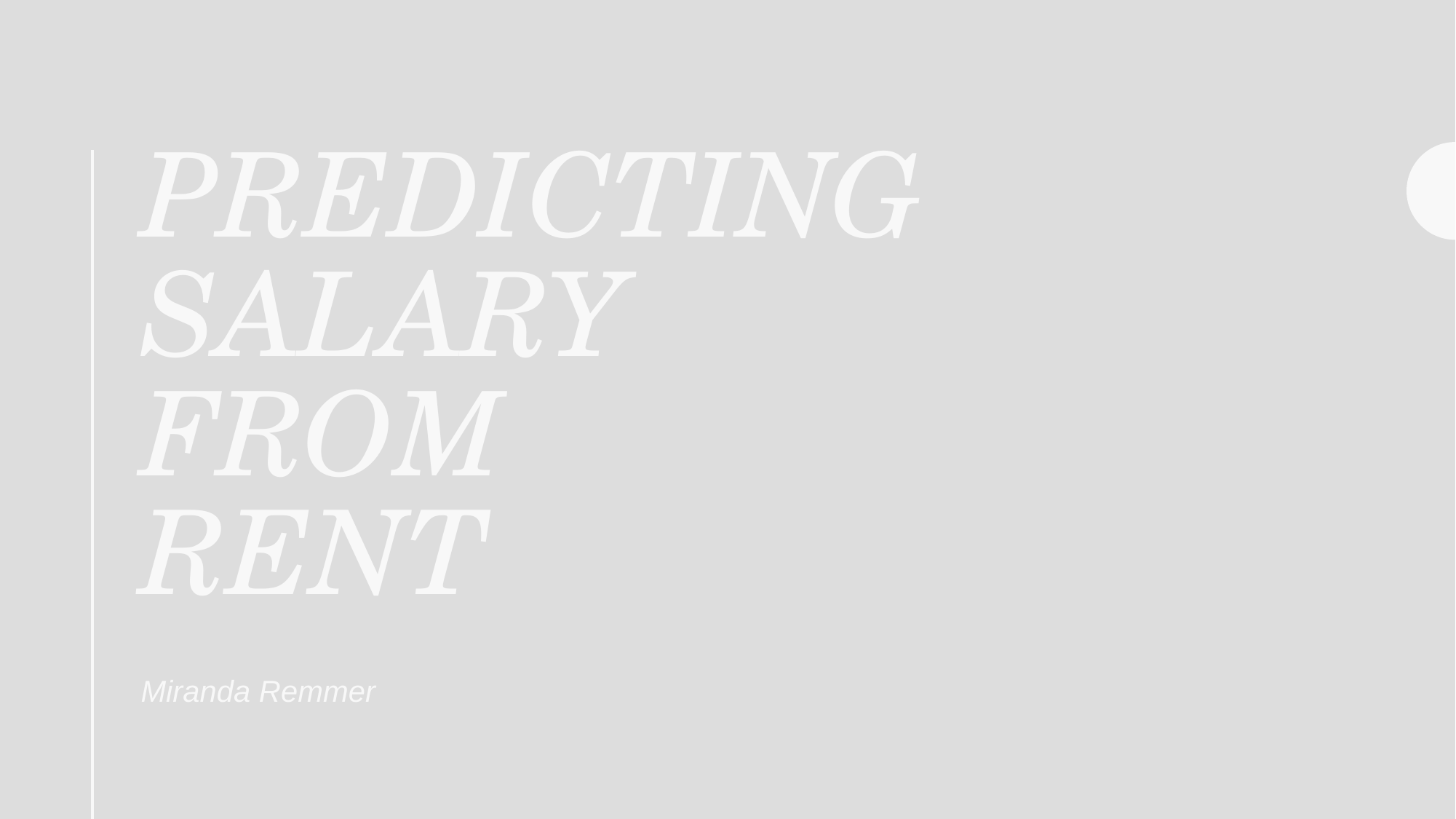

# Predicting salary FROM rent
Miranda Remmer